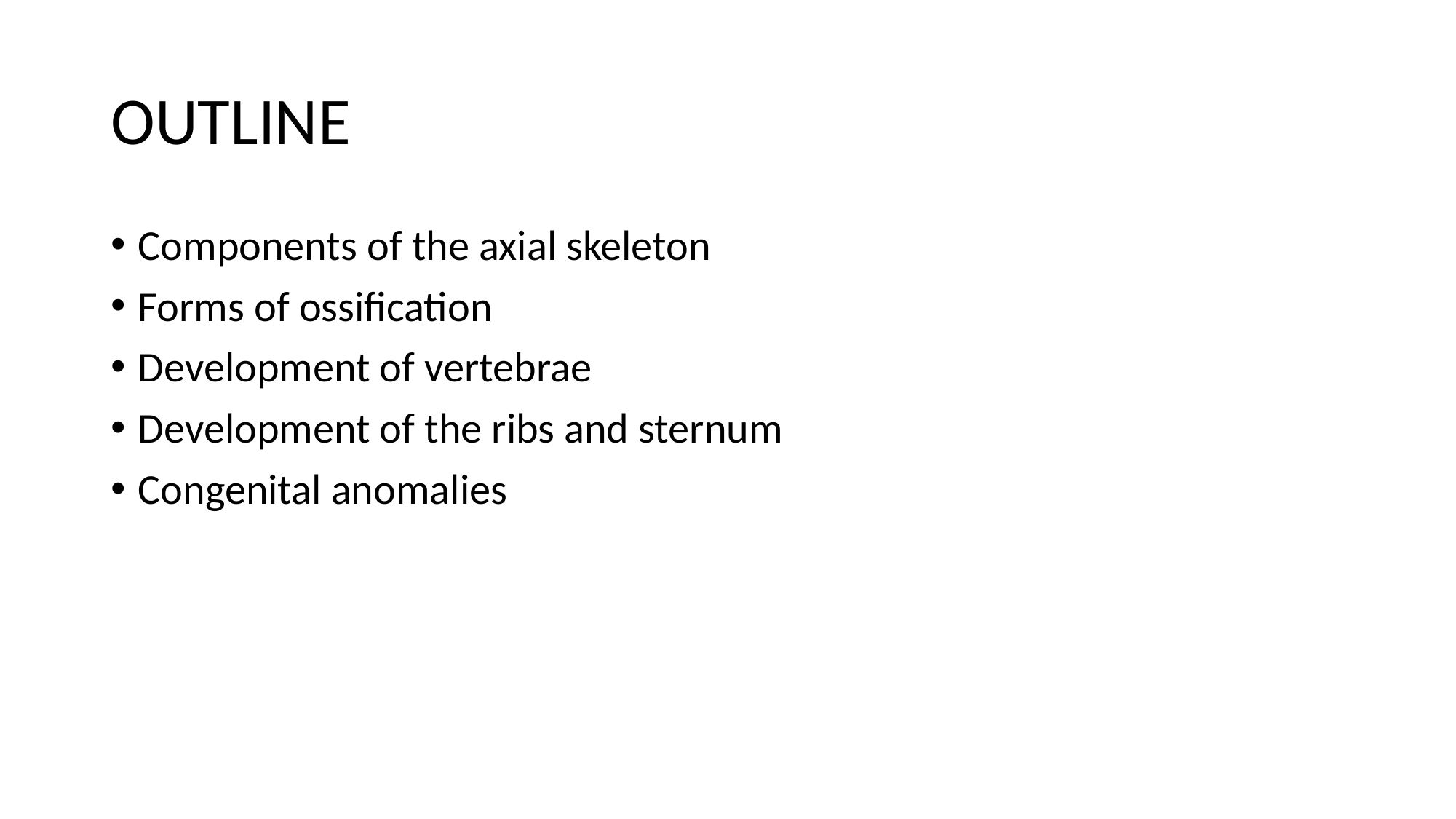

# OUTLINE
Components of the axial skeleton
Forms of ossification
Development of vertebrae
Development of the ribs and sternum
Congenital anomalies